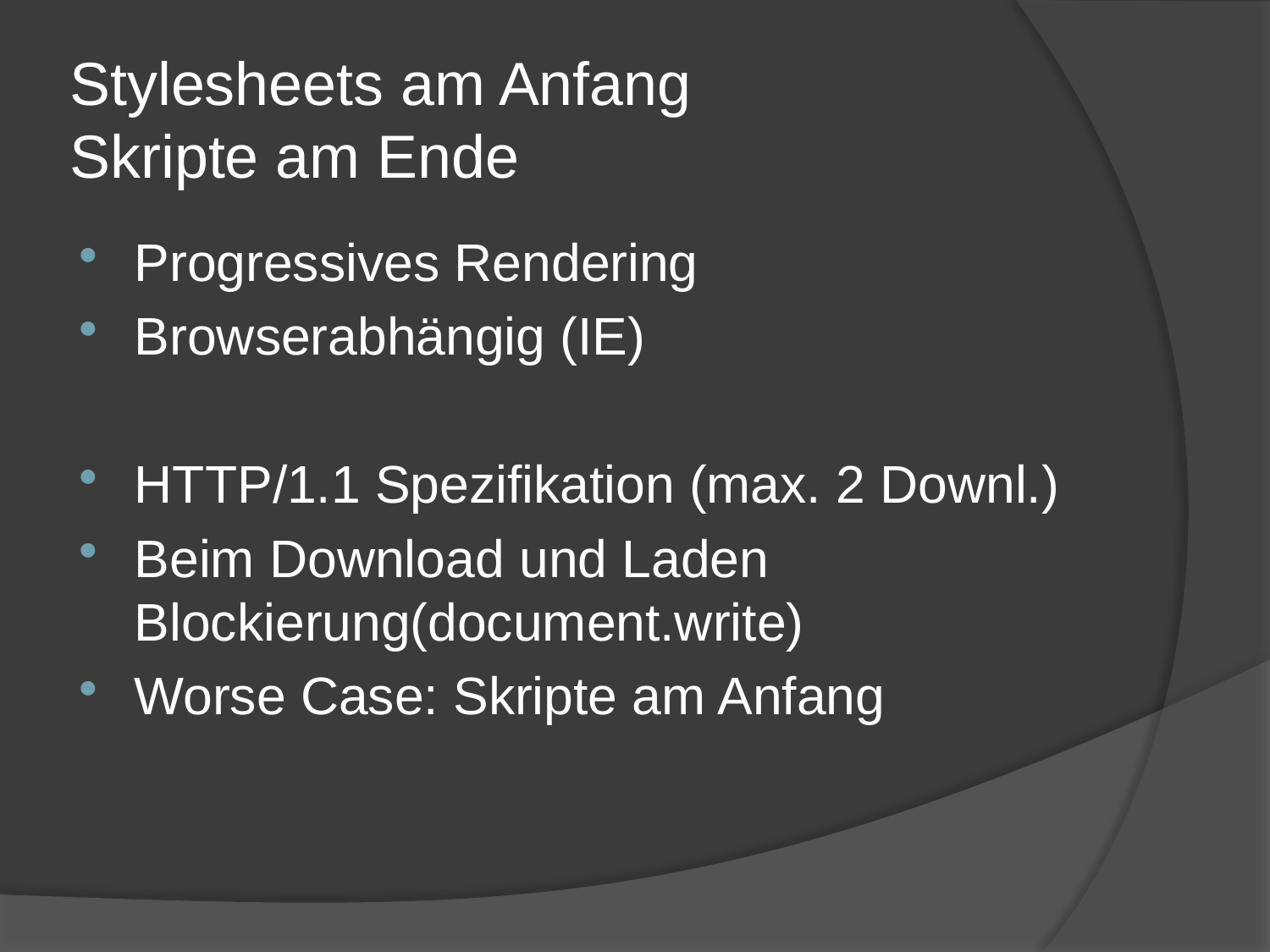

# Stylesheets am Anfang Skripte am Ende
Progressives Rendering
Browserabhängig (IE)

HTTP/1.1 Spezifikation (max. 2 Downl.)
Beim Download und Laden Blockierung(document.write)
Worse Case: Skripte am Anfang